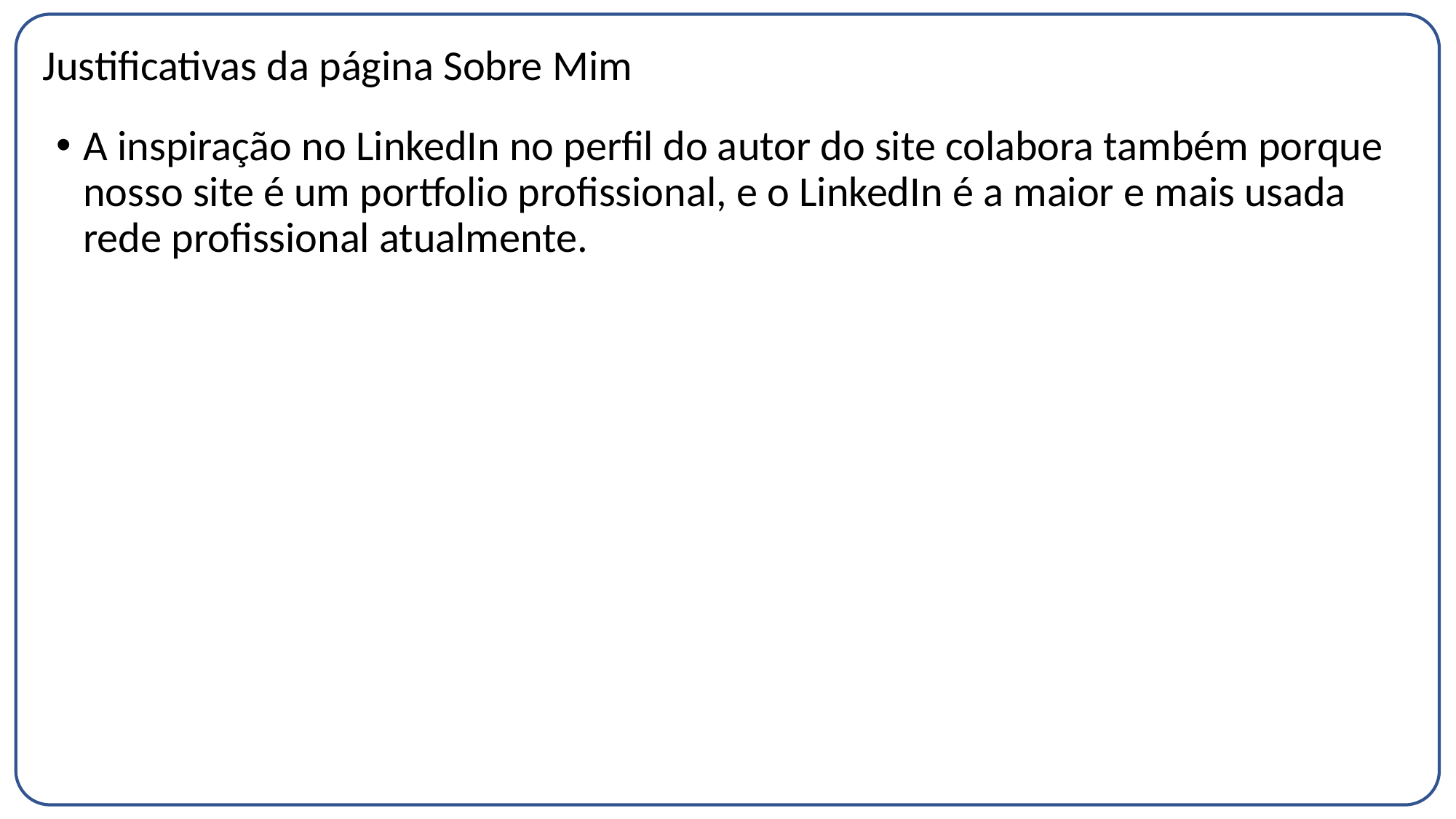

# Justificativas da página Sobre Mim
A inspiração no LinkedIn no perfil do autor do site colabora também porque nosso site é um portfolio profissional, e o LinkedIn é a maior e mais usada rede profissional atualmente.